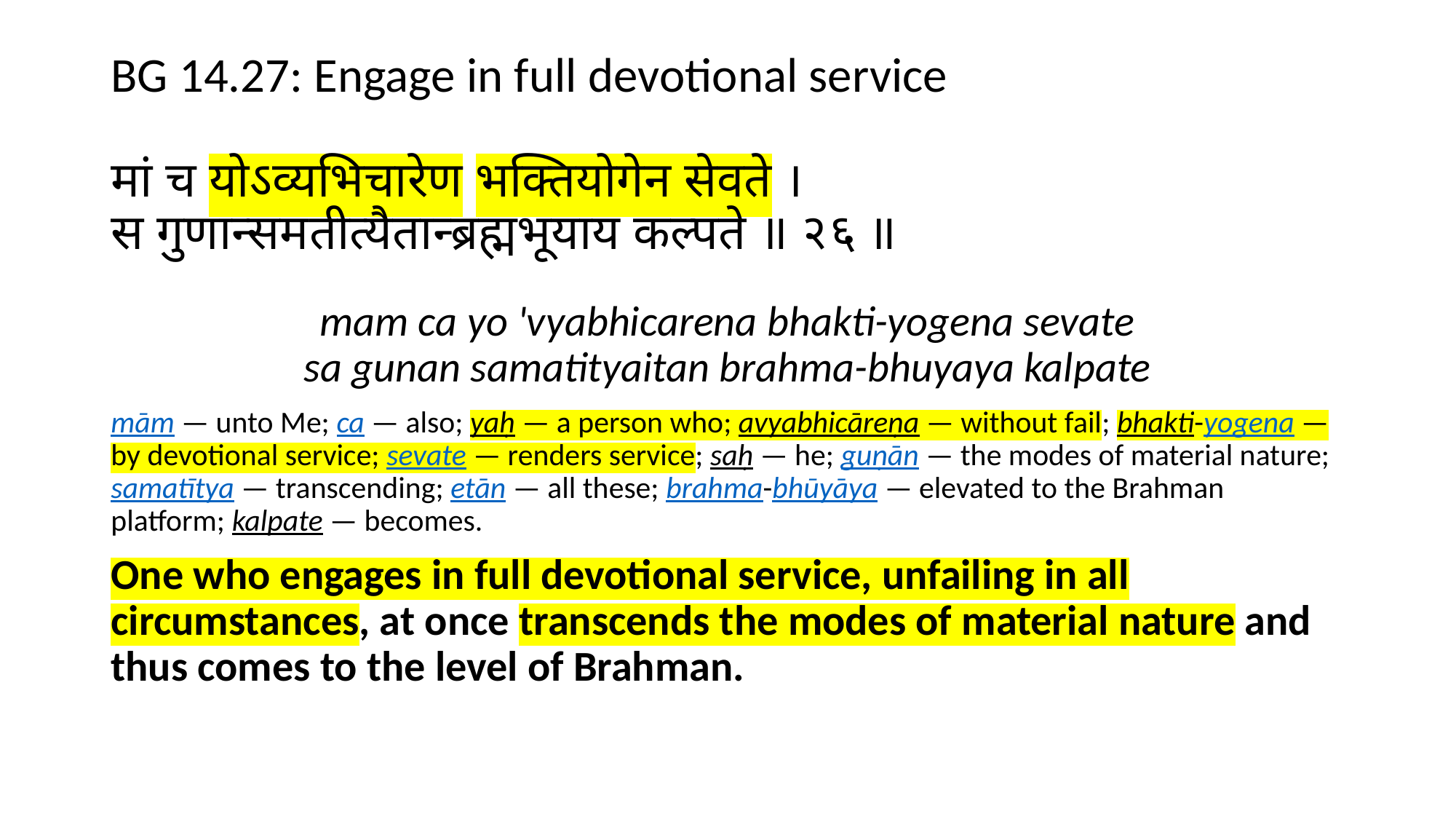

# BG 14.27: Engage in full devotional service मां च योऽव्यभिचारेण भक्तियोगेन सेवते । स गुणान्समतीत्यैतान्ब्रह्मभूयाय कल्पते ॥ २६ ॥
mam ca yo 'vyabhicarena bhakti-yogena sevate
sa gunan samatityaitan brahma-bhuyaya kalpate
mām — unto Me; ca — also; yaḥ — a person who; avyabhicāreṇa — without fail; bhakti-yogena — by devotional service; sevate — renders service; saḥ — he; guṇān — the modes of material nature; samatītya — transcending; etān — all these; brahma-bhūyāya — elevated to the Brahman platform; kalpate — becomes.
One who engages in full devotional service, unfailing in all circumstances, at once transcends the modes of material nature and thus comes to the level of Brahman.